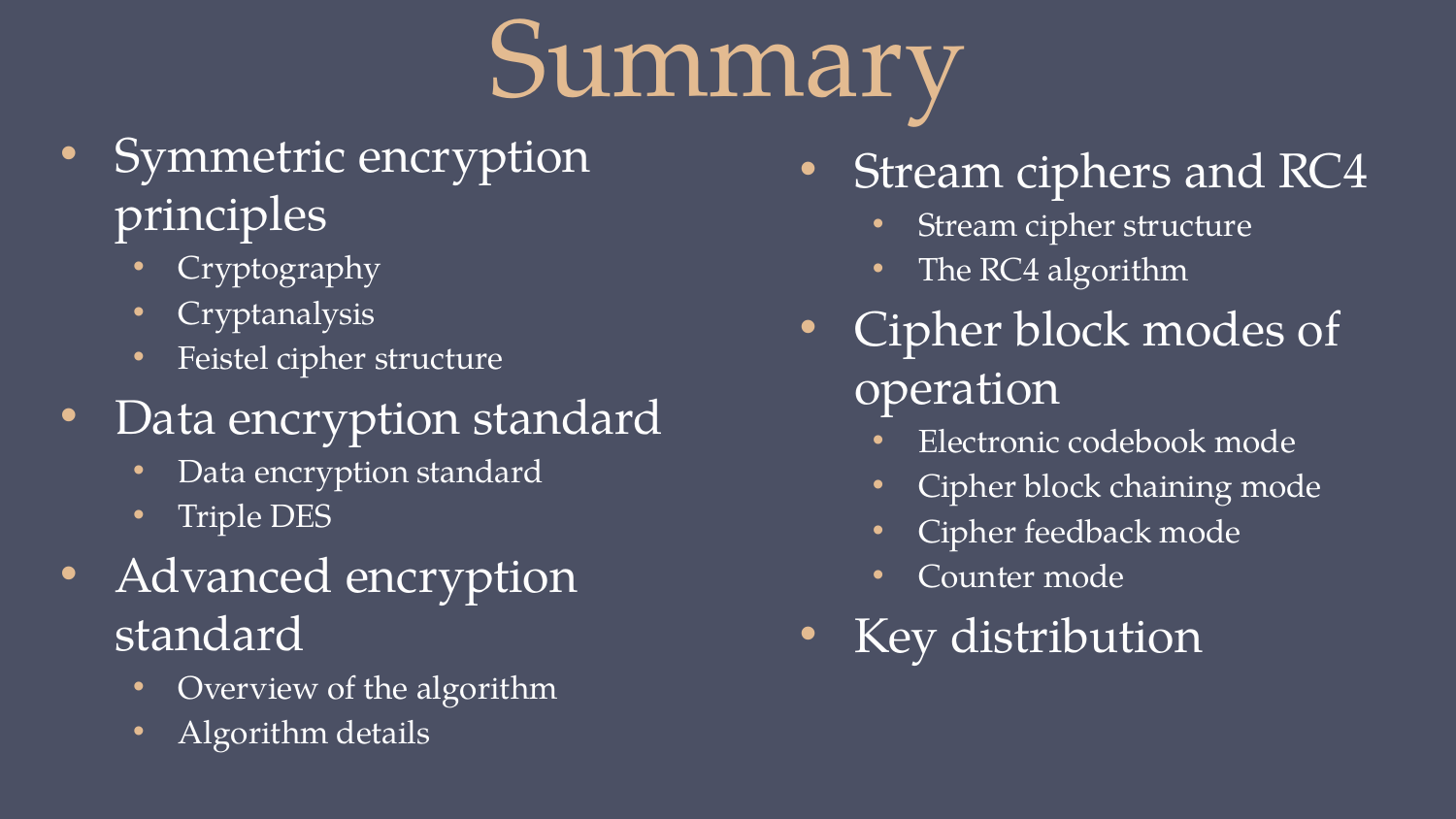

# Summary
Symmetric encryption principles
Cryptography
Cryptanalysis
Feistel cipher structure
Data encryption standard
Data encryption standard
Triple DES
Advanced encryption standard
Overview of the algorithm
Algorithm details
Stream ciphers and RC4
Stream cipher structure
The RC4 algorithm
Cipher block modes of operation
Electronic codebook mode
Cipher block chaining mode
Cipher feedback mode
Counter mode
Key distribution